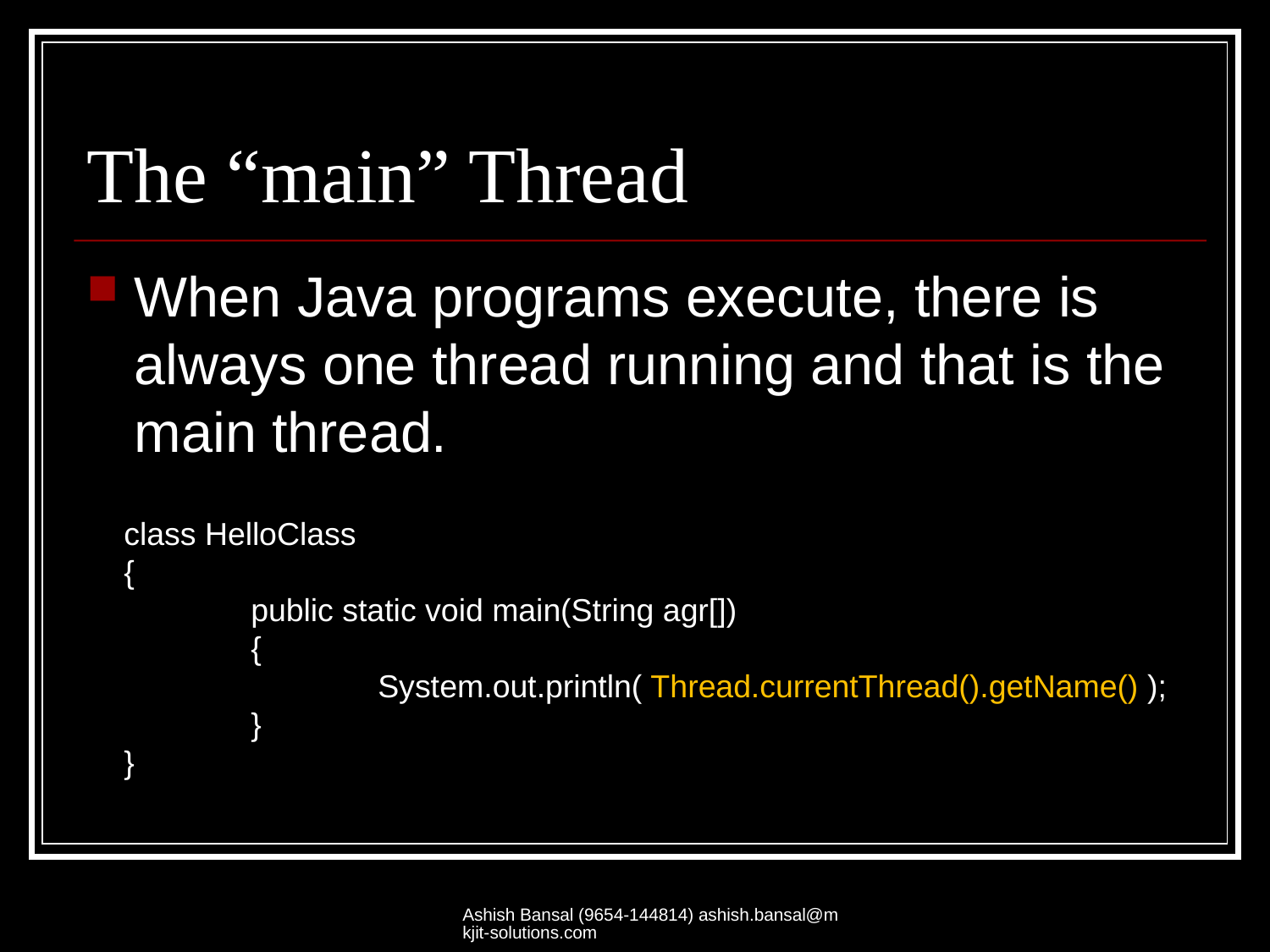

# The “main” Thread
When Java programs execute, there is always one thread running and that is the  main thread.

class HelloClass
{
	public static void main(String agr[])
	{
		System.out.println( Thread.currentThread().getName() );
	}
}
Ashish Bansal (9654-144814) ashish.bansal@mkjit-solutions.com